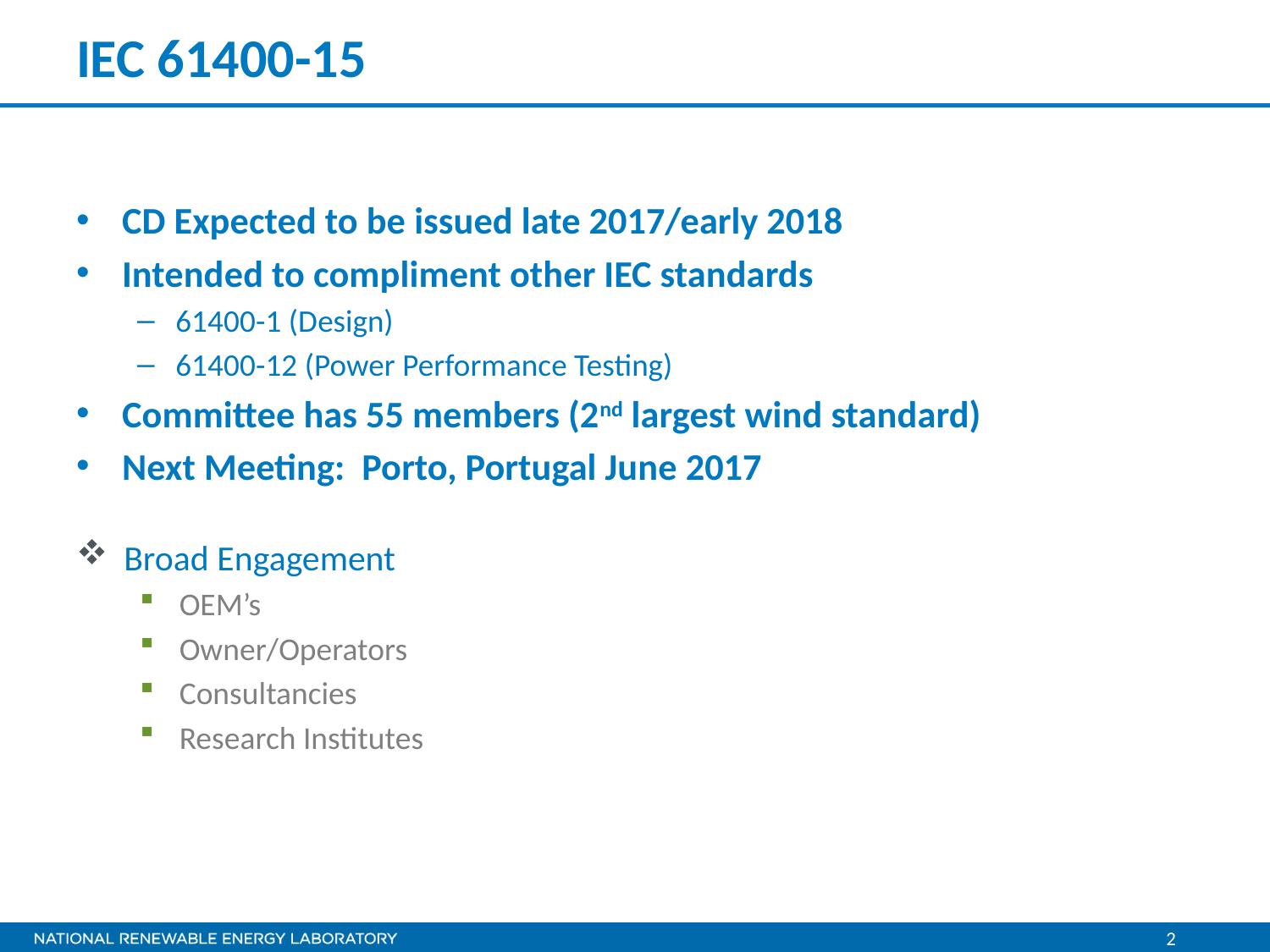

# IEC 61400-15
CD Expected to be issued late 2017/early 2018
Intended to compliment other IEC standards
61400-1 (Design)
61400-12 (Power Performance Testing)
Committee has 55 members (2nd largest wind standard)
Next Meeting:  Porto, Portugal June 2017
Broad Engagement
OEM’s
Owner/Operators
Consultancies
Research Institutes